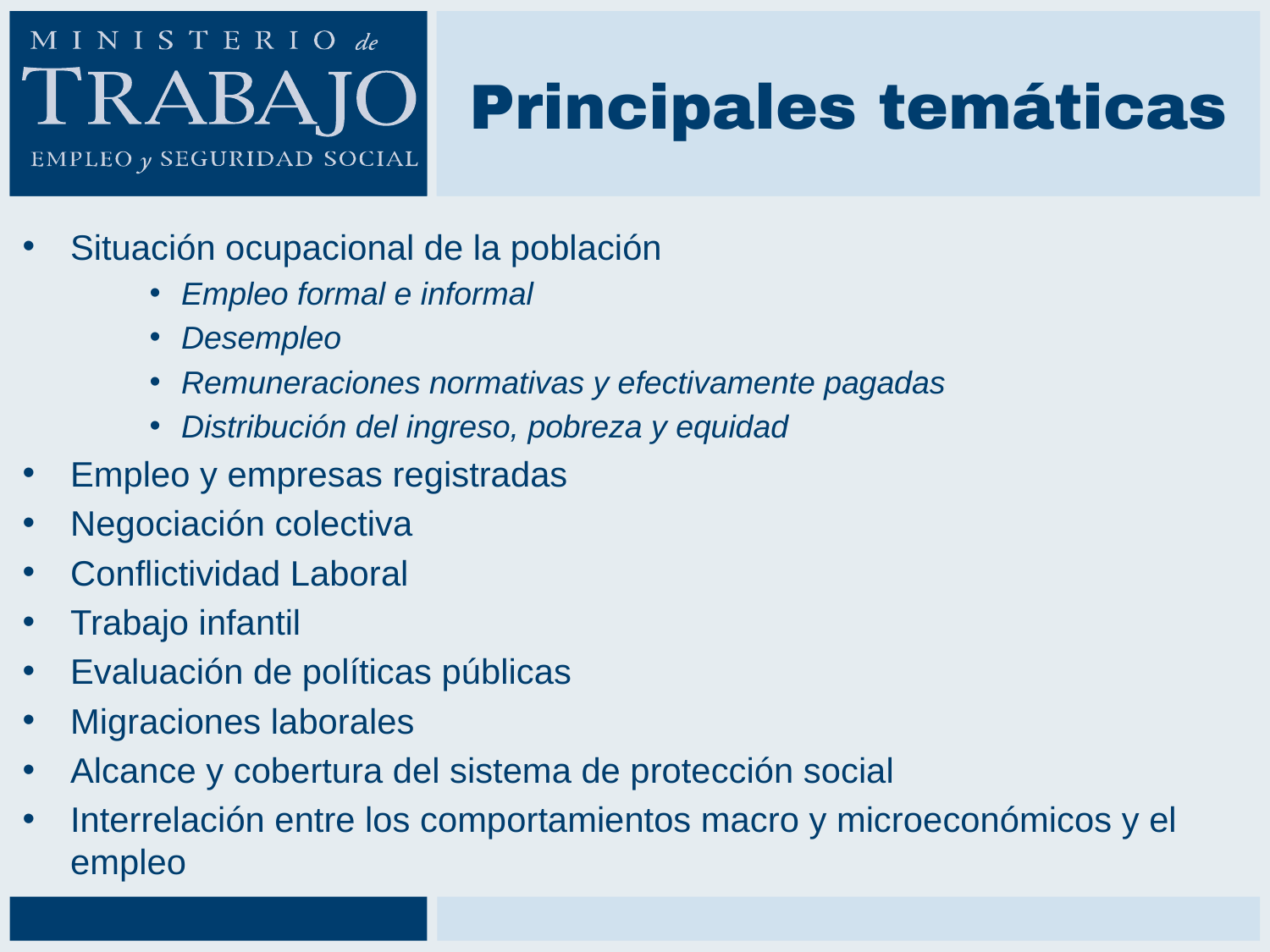

# Principales temáticas
Situación ocupacional de la población
Empleo formal e informal
Desempleo
Remuneraciones normativas y efectivamente pagadas
Distribución del ingreso, pobreza y equidad
Empleo y empresas registradas
Negociación colectiva
Conflictividad Laboral
Trabajo infantil
Evaluación de políticas públicas
Migraciones laborales
Alcance y cobertura del sistema de protección social
Interrelación entre los comportamientos macro y microeconómicos y el empleo